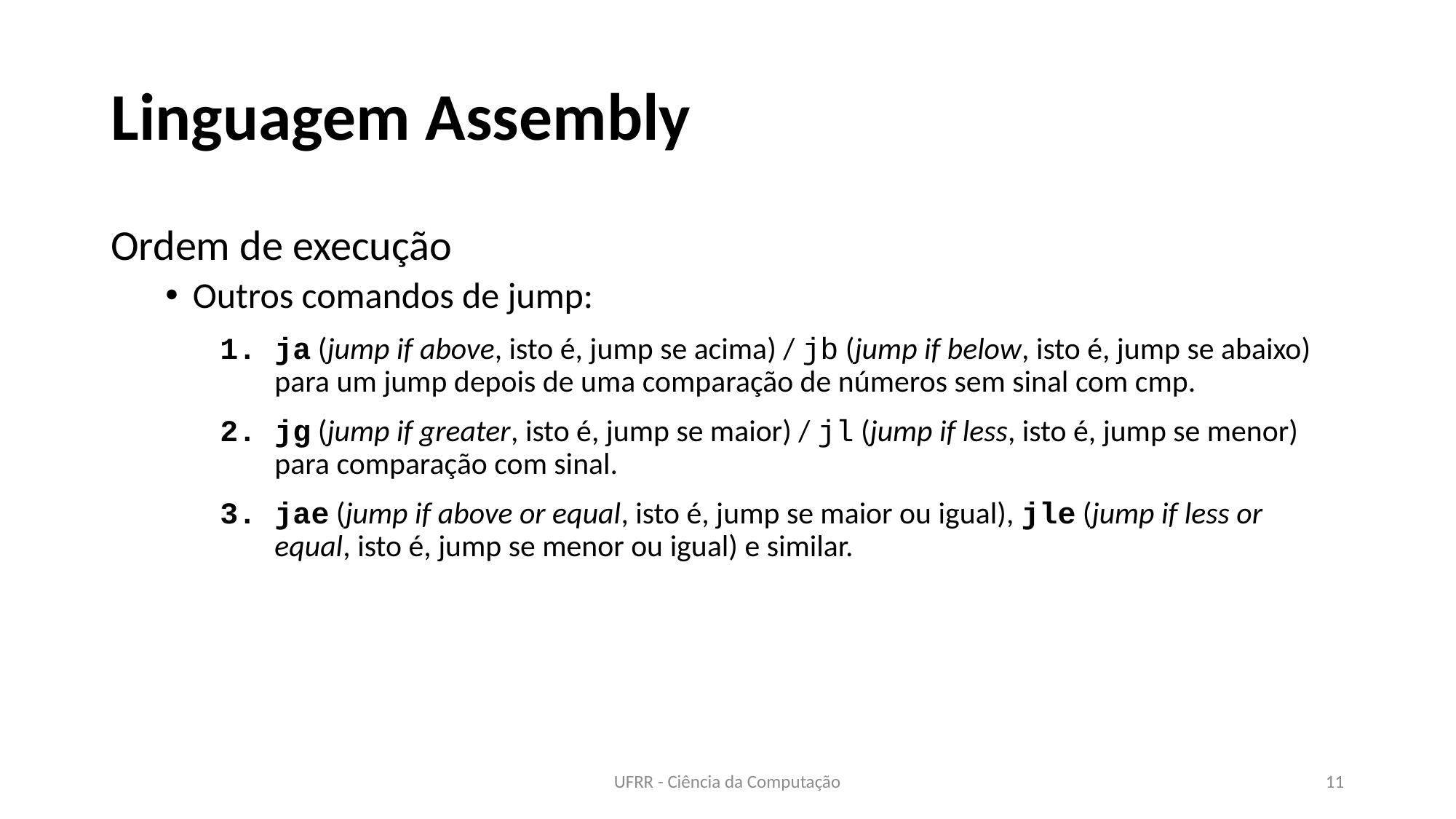

# Linguagem Assembly
Ordem de execução
Outros comandos de jump:
ja (jump if above, isto é, jump se acima) / jb (jump if below, isto é, jump se abaixo) para um jump depois de uma comparação de números sem sinal com cmp.
jg (jump if greater, isto é, jump se maior) / jl (jump if less, isto é, jump se menor) para comparação com sinal.
jae (jump if above or equal, isto é, jump se maior ou igual), jle (jump if less or equal, isto é, jump se menor ou igual) e similar.

UFRR - Ciência da Computação
11